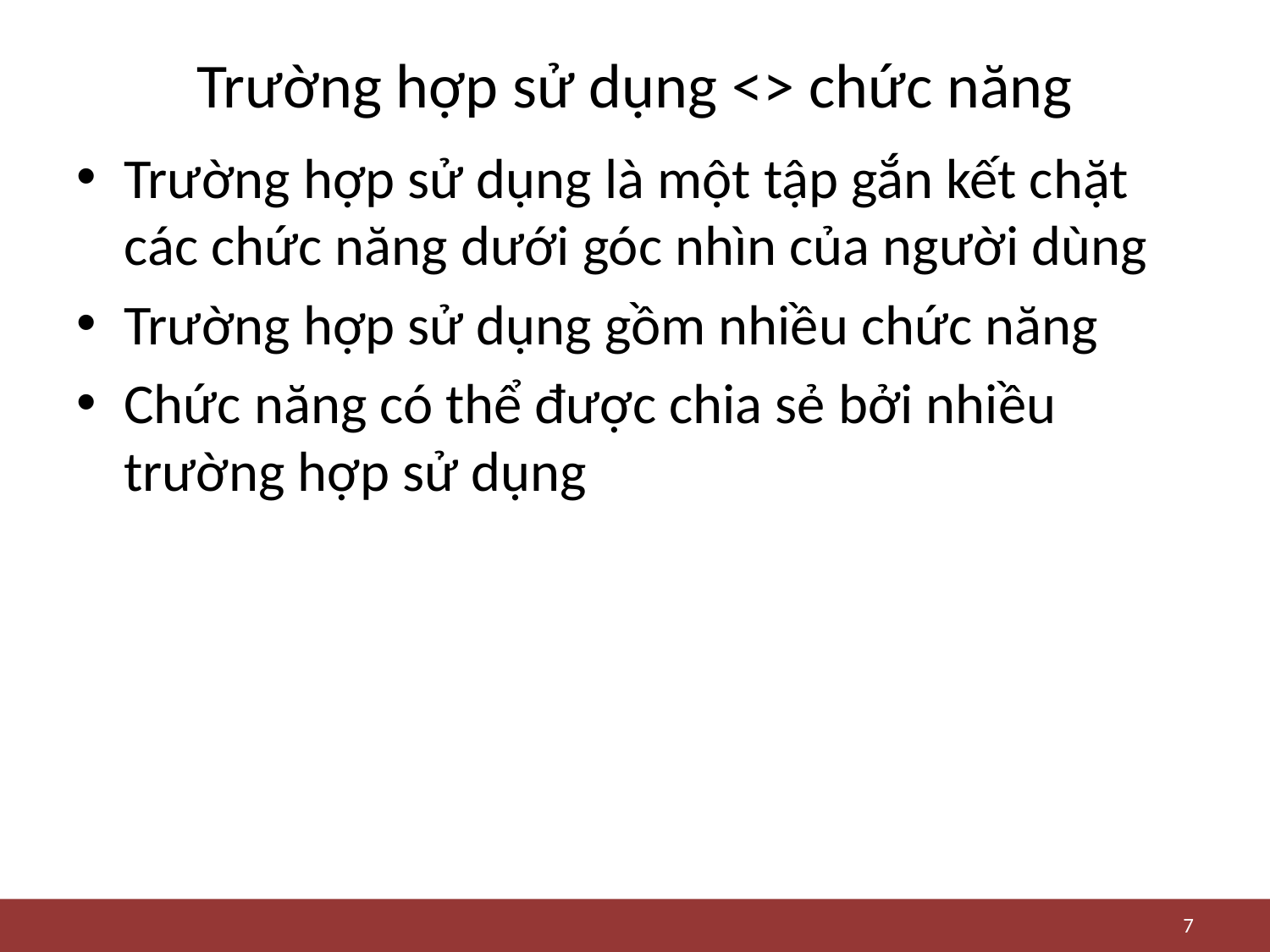

# Trường hợp sử dụng <> chức năng
Trường hợp sử dụng là một tập gắn kết chặt các chức năng dưới góc nhìn của người dùng
Trường hợp sử dụng gồm nhiều chức năng
Chức năng có thể được chia sẻ bởi nhiều trường hợp sử dụng
7